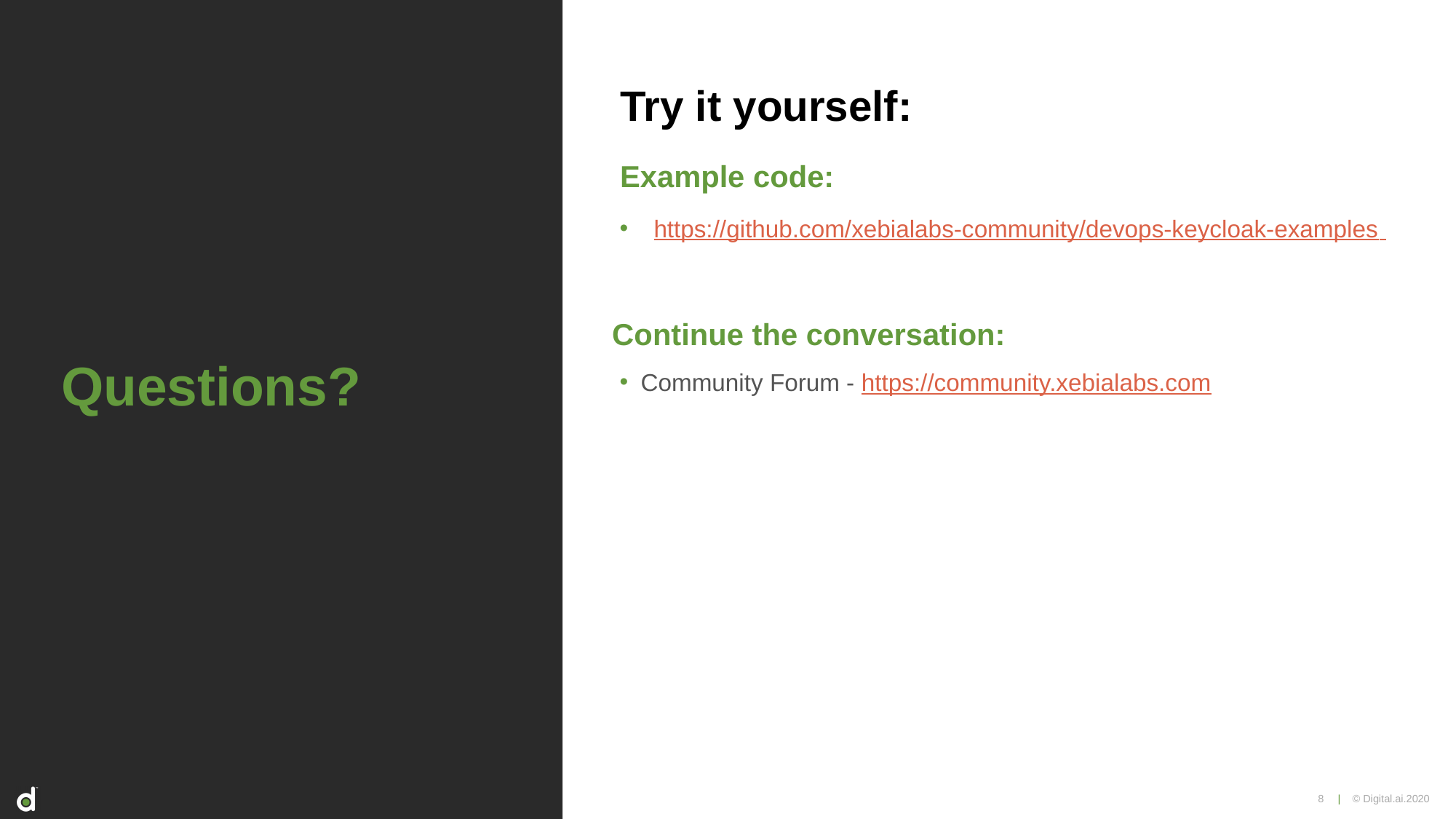

Try it yourself:
# Questions?
Example code:
https://github.com/xebialabs-community/devops-keycloak-examples

Continue the conversation:
Community Forum - https://community.xebialabs.com

8